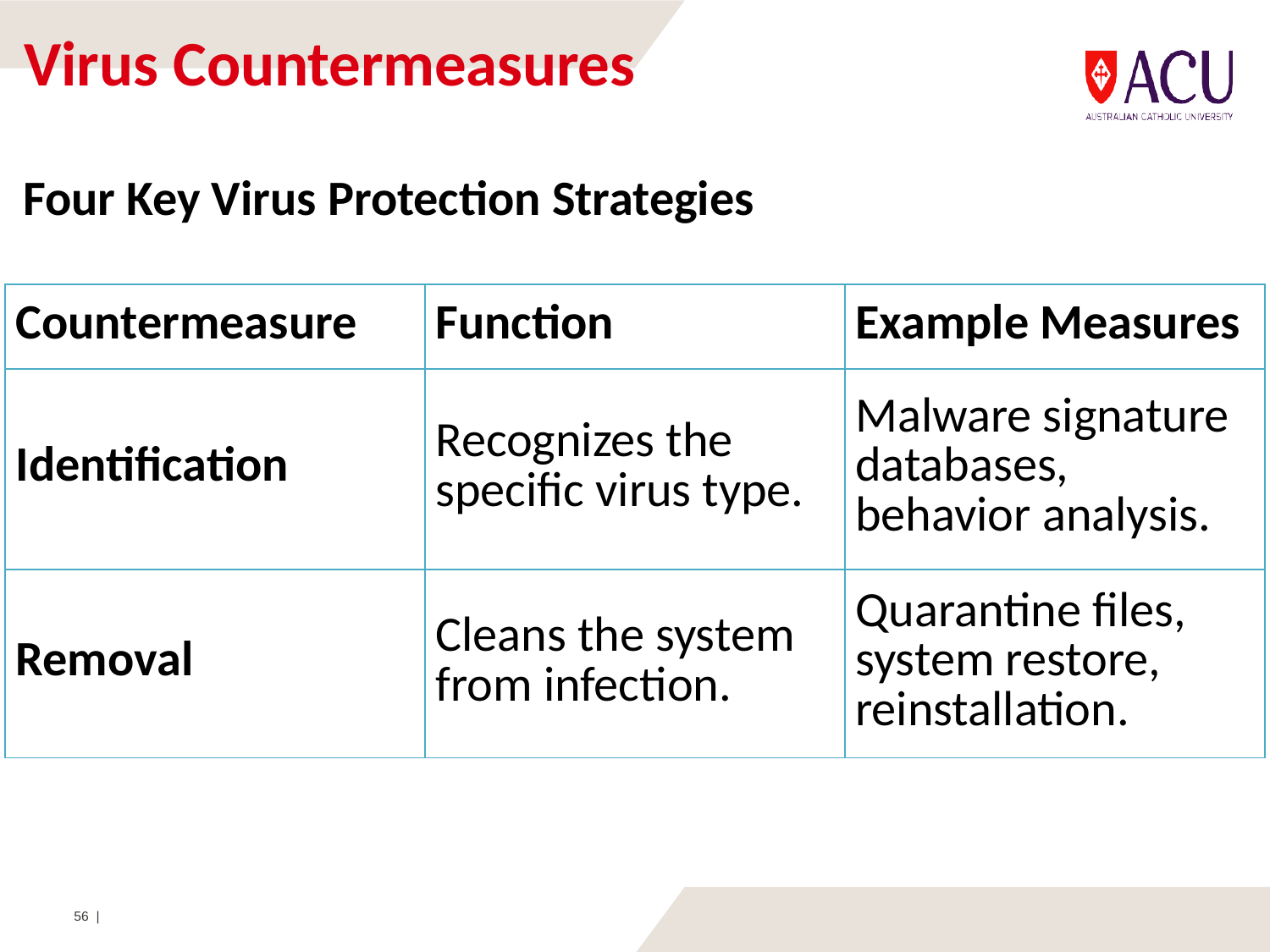

# Virus Countermeasures
Four Key Virus Protection Strategies
| Countermeasure | Function | Example Measures |
| --- | --- | --- |
| Identification | Recognizes the specific virus type. | Malware signature databases, behavior analysis. |
| Removal | Cleans the system from infection. | Quarantine files, system restore, reinstallation. |
56 |